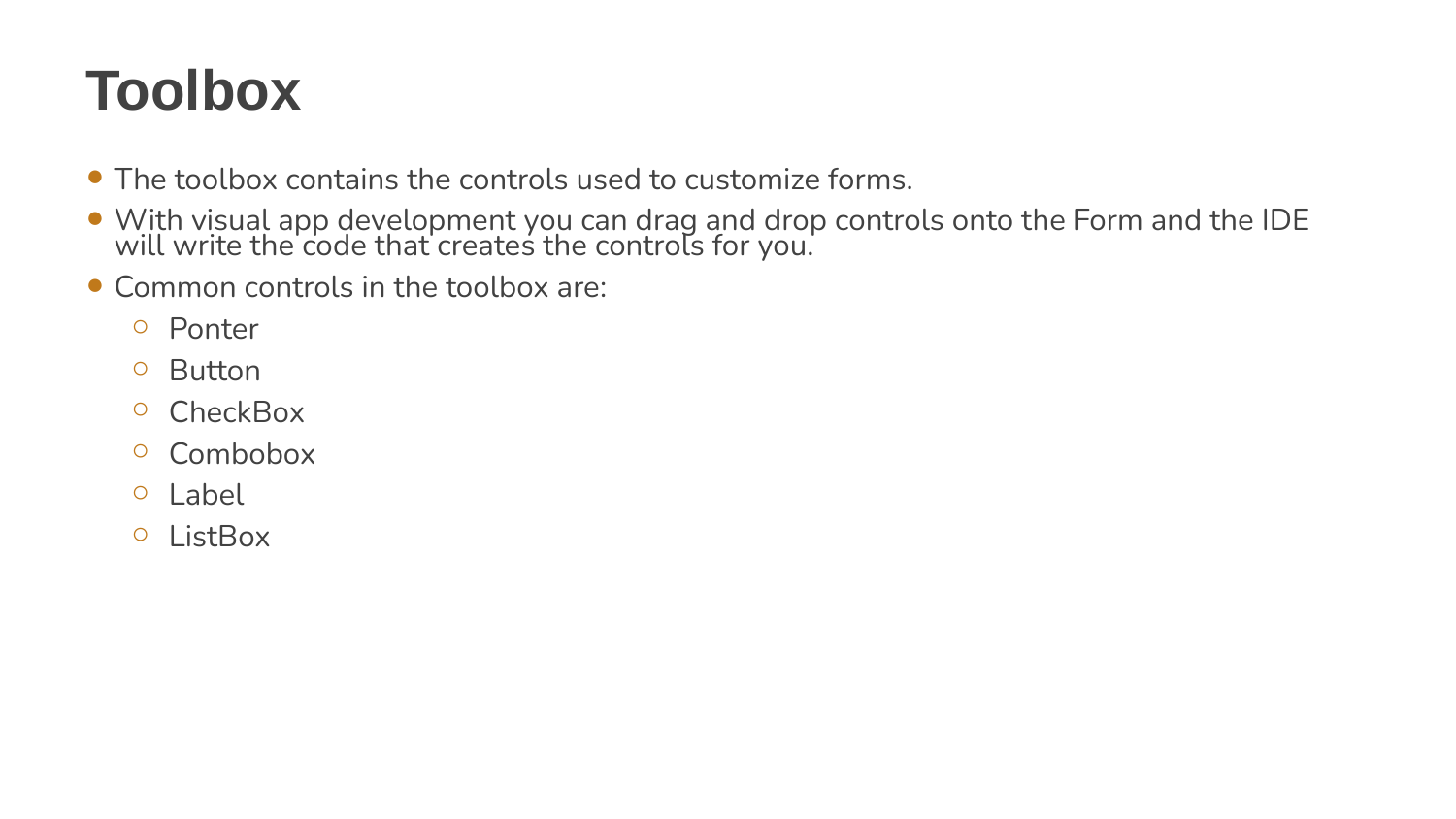

# Toolbox
The toolbox contains the controls used to customize forms.
With visual app development you can drag and drop controls onto the Form and the IDE will write the code that creates the controls for you.
Common controls in the toolbox are:
Ponter
Button
CheckBox
Combobox
Label
ListBox